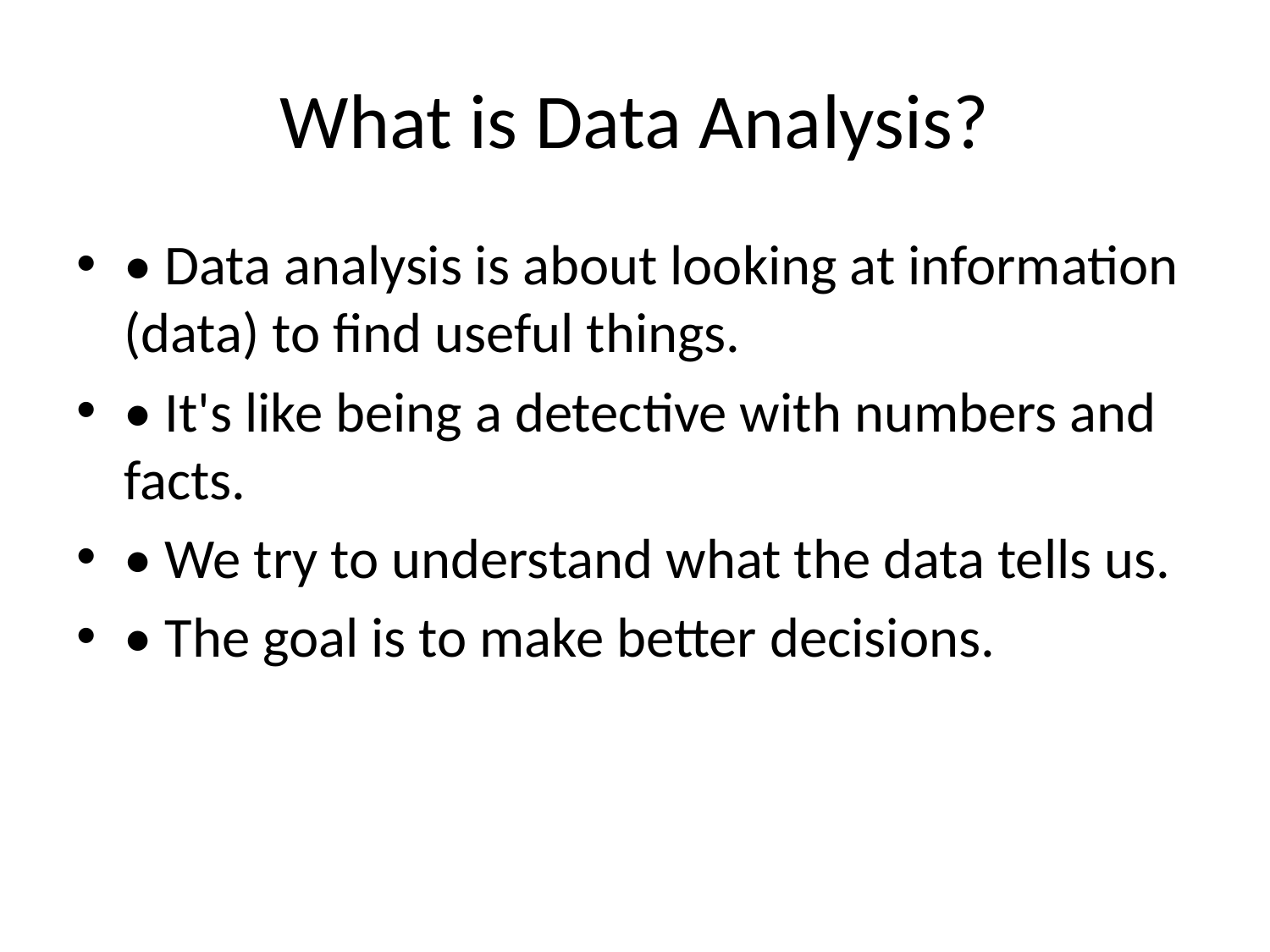

# What is Data Analysis?
• Data analysis is about looking at information (data) to find useful things.
• It's like being a detective with numbers and facts.
• We try to understand what the data tells us.
• The goal is to make better decisions.